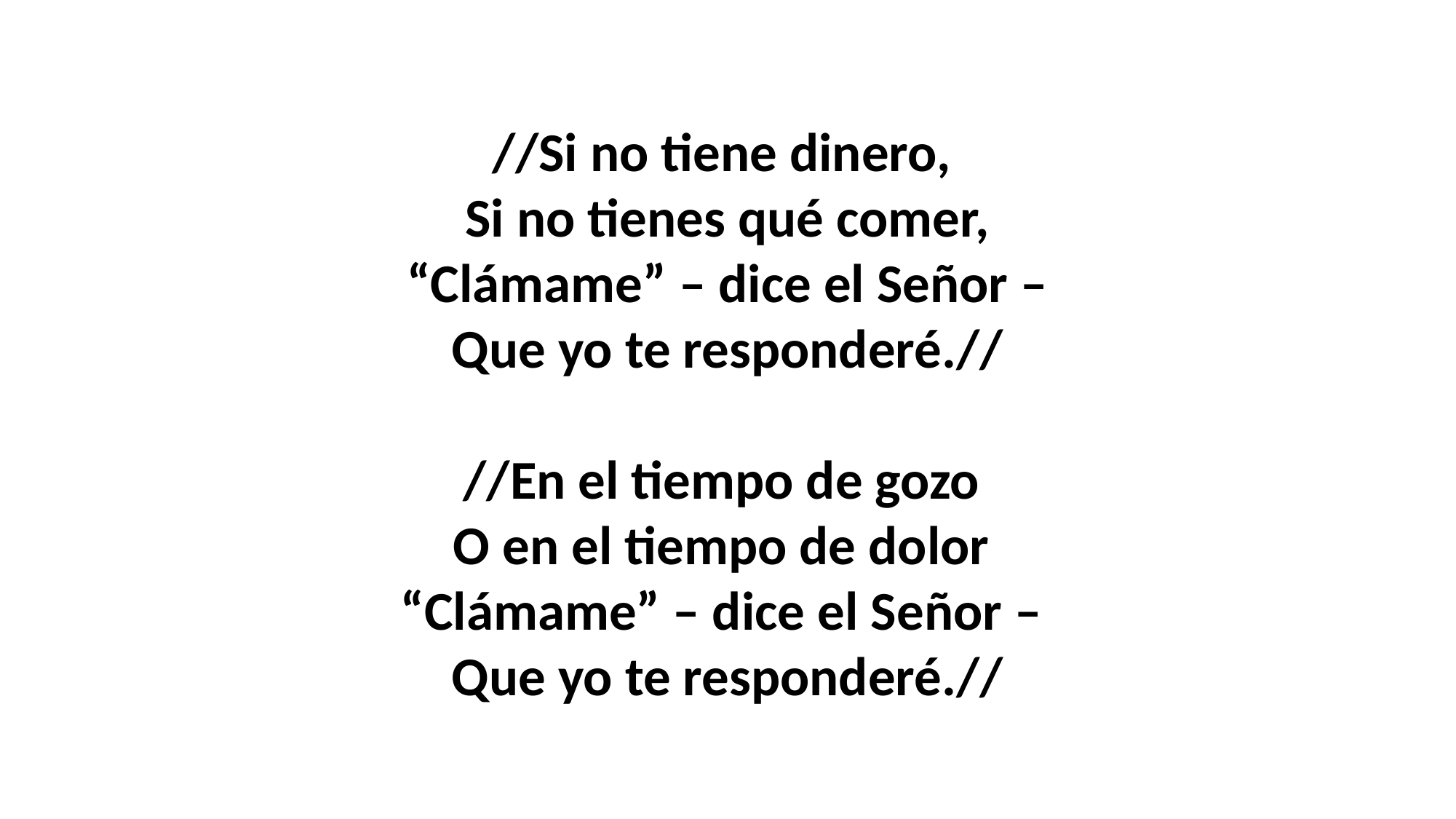

//Si no tiene dinero,
Si no tienes qué comer,
“Clámame” – dice el Señor –
Que yo te responderé.//

//En el tiempo de gozo
O en el tiempo de dolor
“Clámame” – dice el Señor –
Que yo te responderé.//